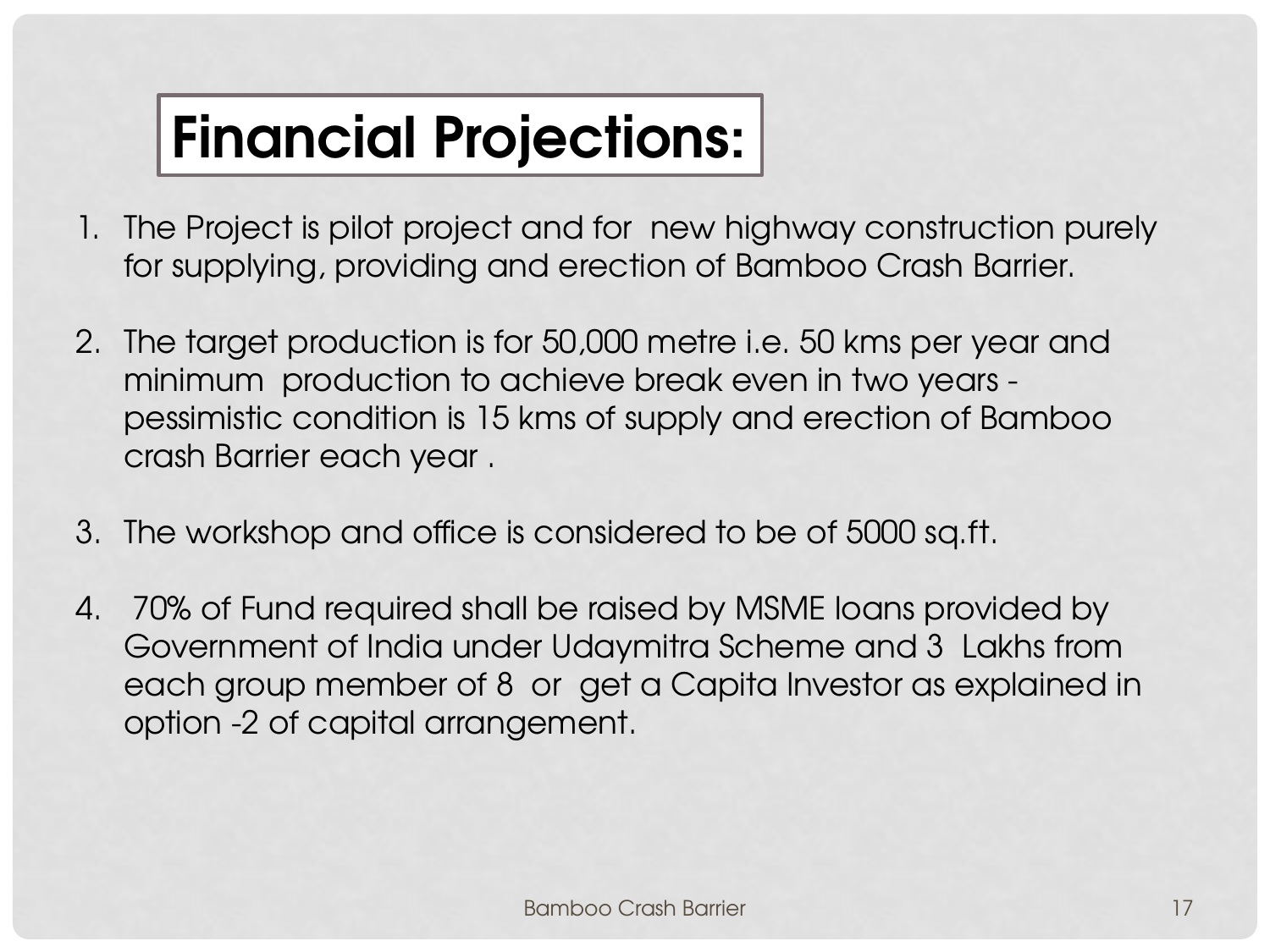

Financial Projections:
The Project is pilot project and for  new highway construction purely for supplying, providing and erection of Bamboo Crash Barrier.

The target production is for 50,000 metre i.e. 50 kms per year and minimum  production to achieve break even in two years -pessimistic condition is 15 kms of supply and erection of Bamboo crash Barrier each year .

The workshop and office is considered to be of 5000 sq.ft.

 70% of Fund required shall be raised by MSME loans provided by Government of India under Udaymitra Scheme and 3  Lakhs from each group member of 8  or  get a Capita Investor as explained in option -2 of capital arrangement.

Bamboo Crash Barrier
17